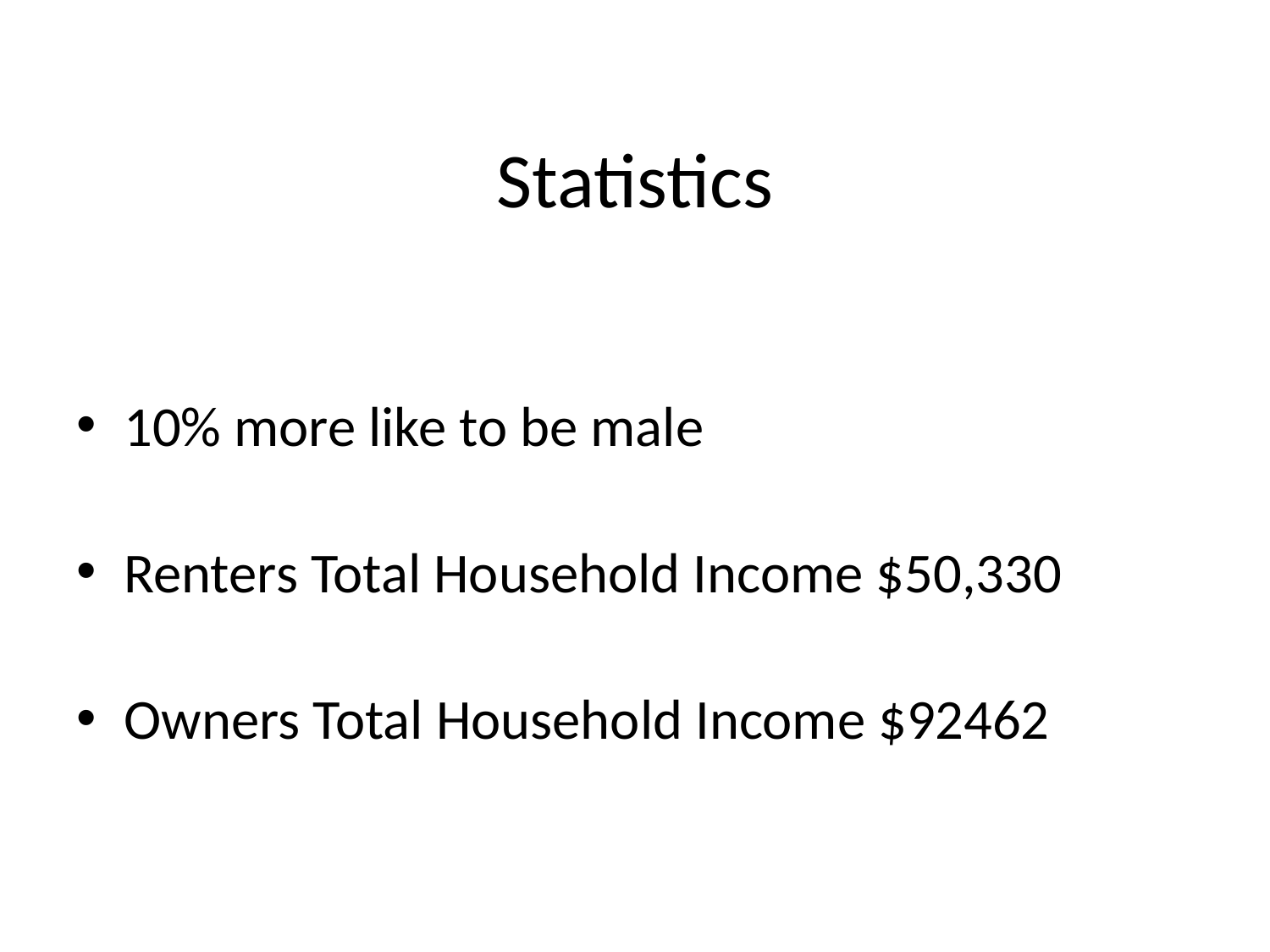

# Statistics
10% more like to be male
Renters Total Household Income $50,330
Owners Total Household Income $92462